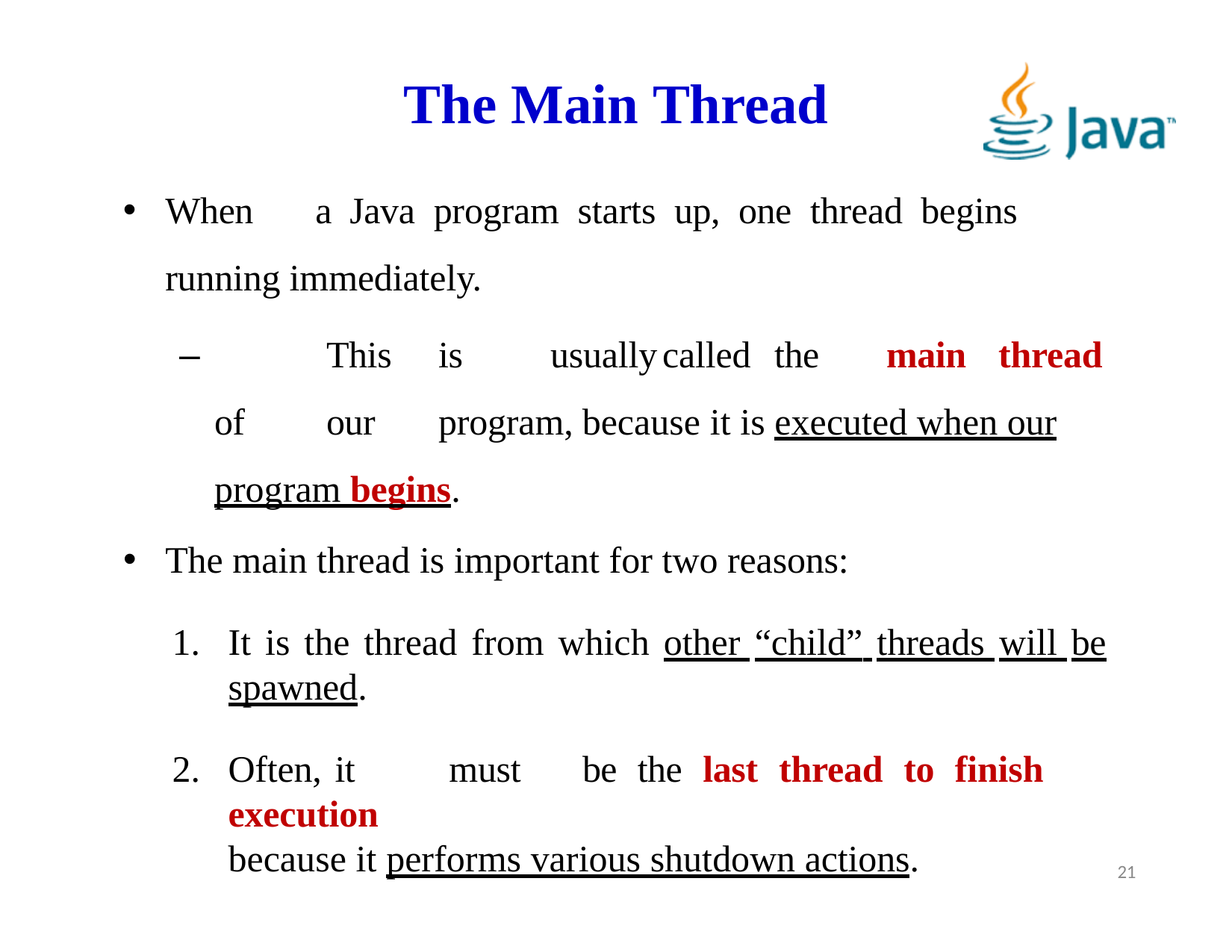

# The Main Thread
When	a	Java	program	starts	up,	one	thread	begins	running immediately.
–		This	is	usually	called	the	main	thread	of	our	program, because it is executed when our program begins.
The main thread is important for two reasons:
It is the thread from which other “child” threads will be spawned.
Often,	it	must	be	the	last	thread	to	finish	execution
because it performs various shutdown actions.
21